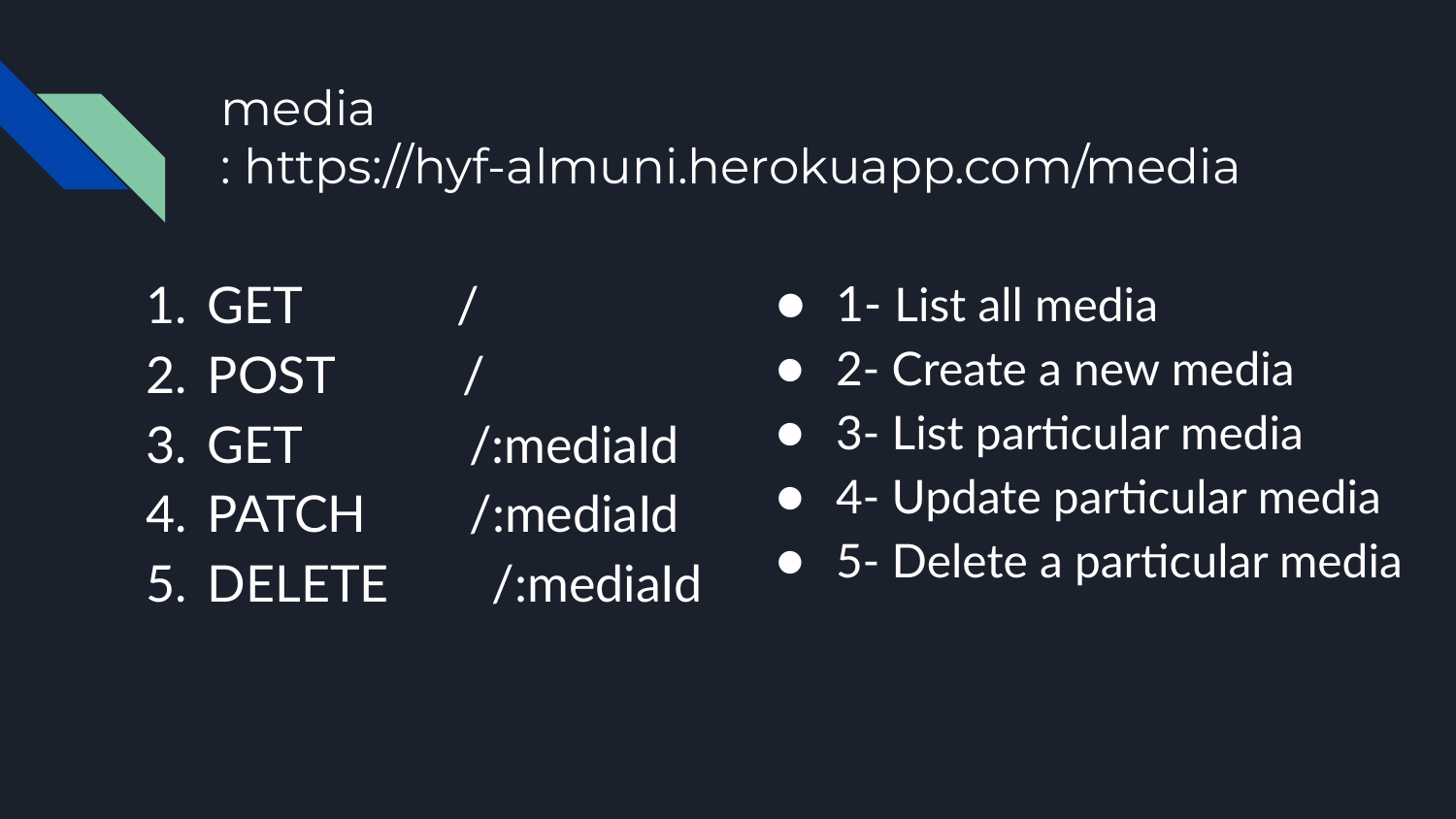

# media
: https://hyf-almuni.herokuapp.com/media
GET            /
POST          /
GET             /:mediaId
PATCH        /:mediaId
DELETE        /:mediaId
1- List all media
2- Create a new media
3- List particular media
4- Update particular media
5- Delete a particular media